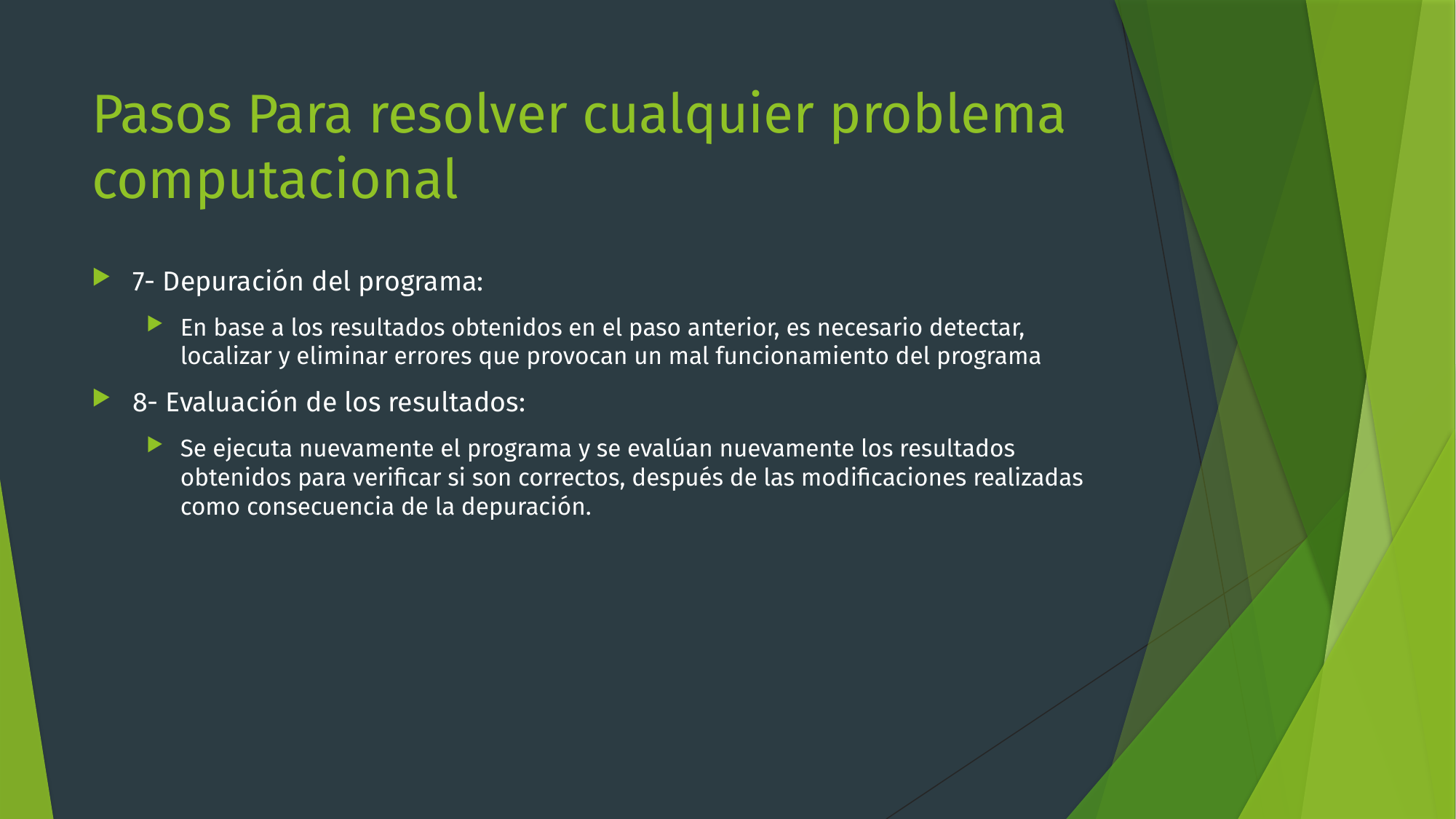

# Pasos Para resolver cualquier problema computacional
7- Depuración del programa:
En base a los resultados obtenidos en el paso anterior, es necesario detectar, localizar y eliminar errores que provocan un mal funcionamiento del programa
8- Evaluación de los resultados:
Se ejecuta nuevamente el programa y se evalúan nuevamente los resultados obtenidos para verificar si son correctos, después de las modificaciones realizadas como consecuencia de la depuración.